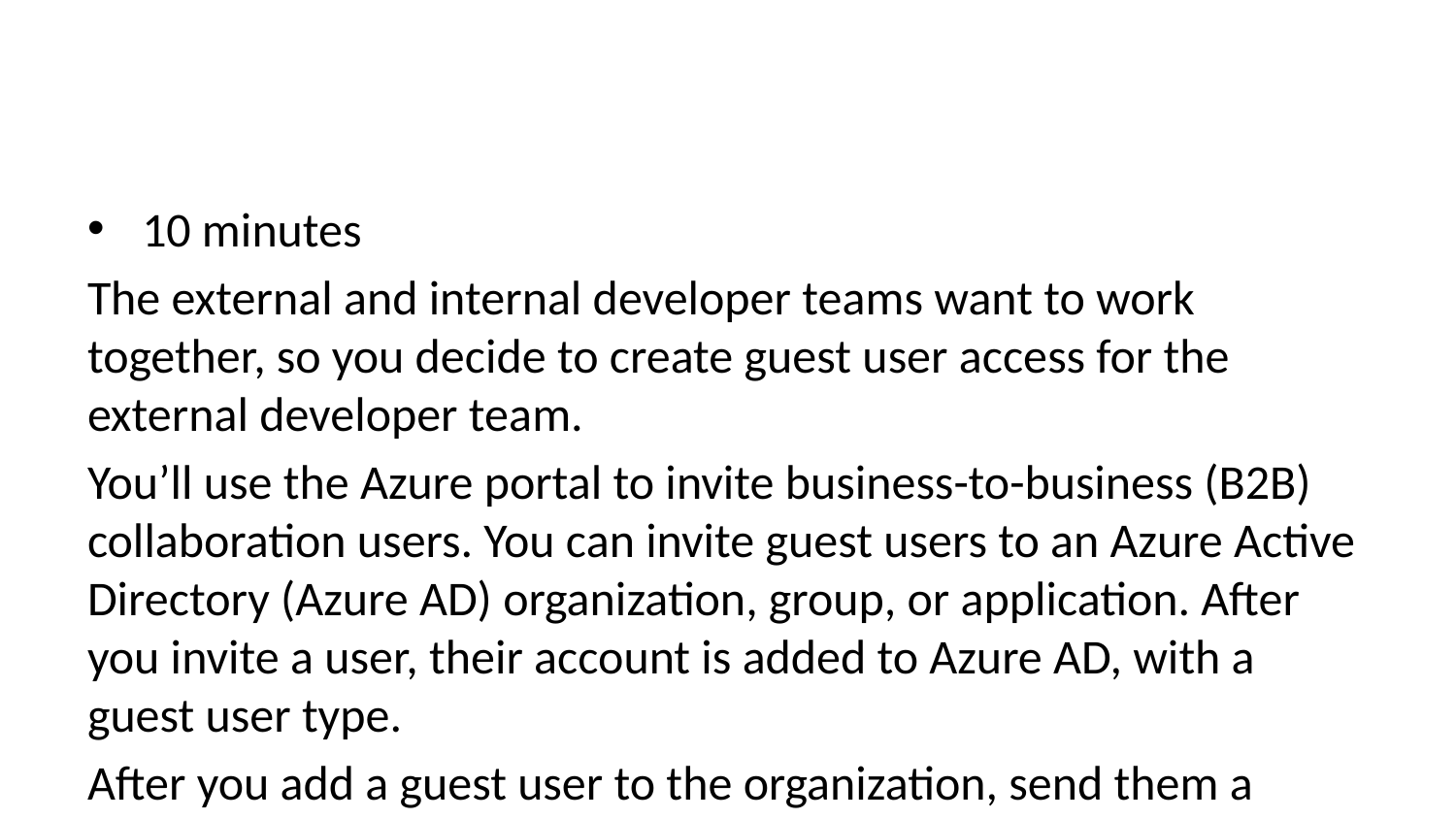

10 minutes
The external and internal developer teams want to work together, so you decide to create guest user access for the external developer team.
You’ll use the Azure portal to invite business-to-business (B2B) collaboration users. You can invite guest users to an Azure Active Directory (Azure AD) organization, group, or application. After you invite a user, their account is added to Azure AD, with a guest user type.
After you add a guest user to the organization, send them a direct link to a shared app. Have the guest user open the redemption URL in the invitation email.